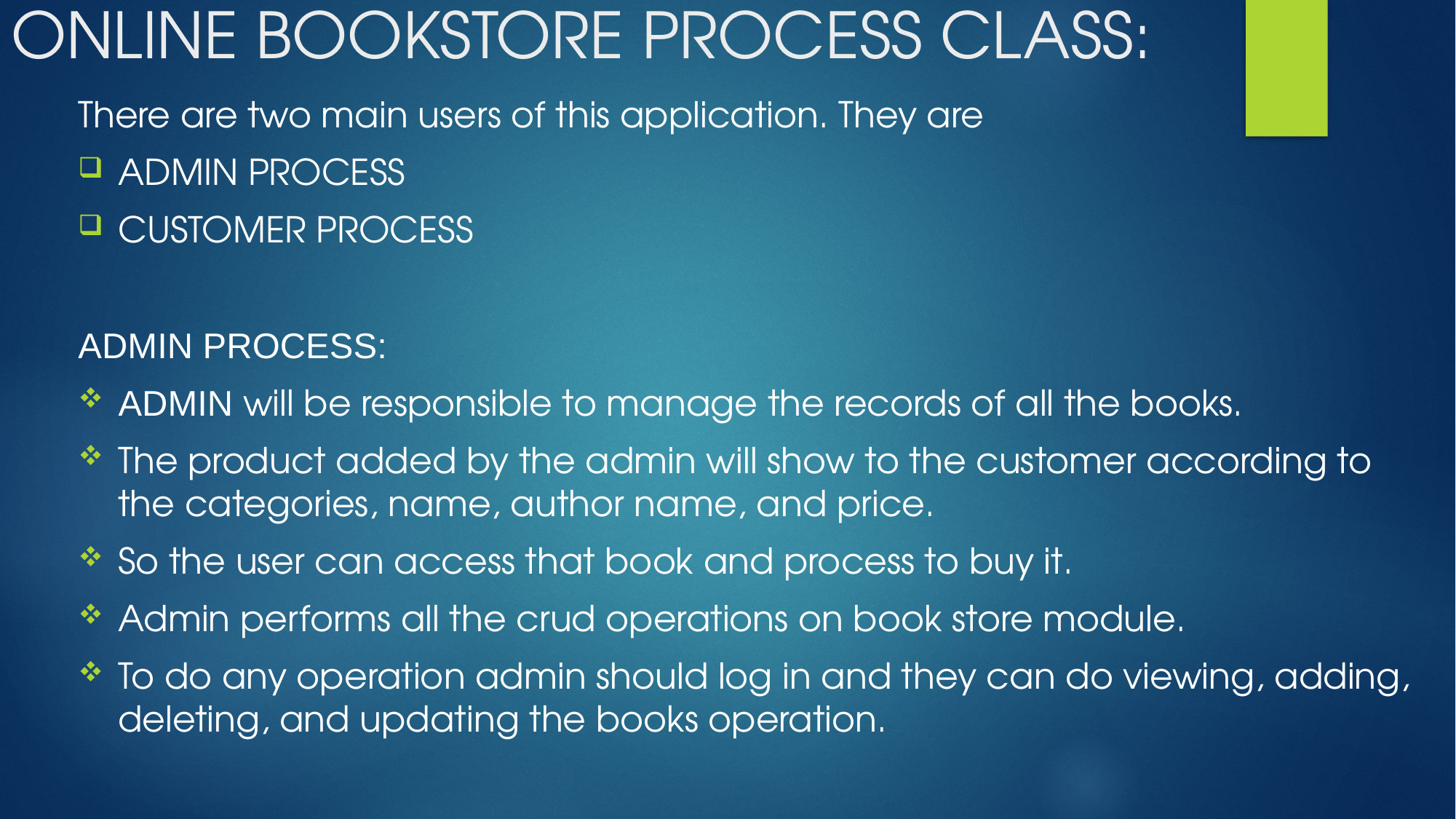

# ONLINE BOOKSTORE PROCESS CLASS:
There are two main users of this application. They are
ADMIN PROCESS
CUSTOMER PROCESS

ADMIN PROCESS:
ADMIN will be responsible to manage the records of all the books.
The product added by the admin will show to the customer according to the categories, name, author name, and price.
So the user can access that book and process to buy it.
Admin performs all the crud operations on book store module.
To do any operation admin should log in and they can do viewing, adding, deleting, and updating the books operation.